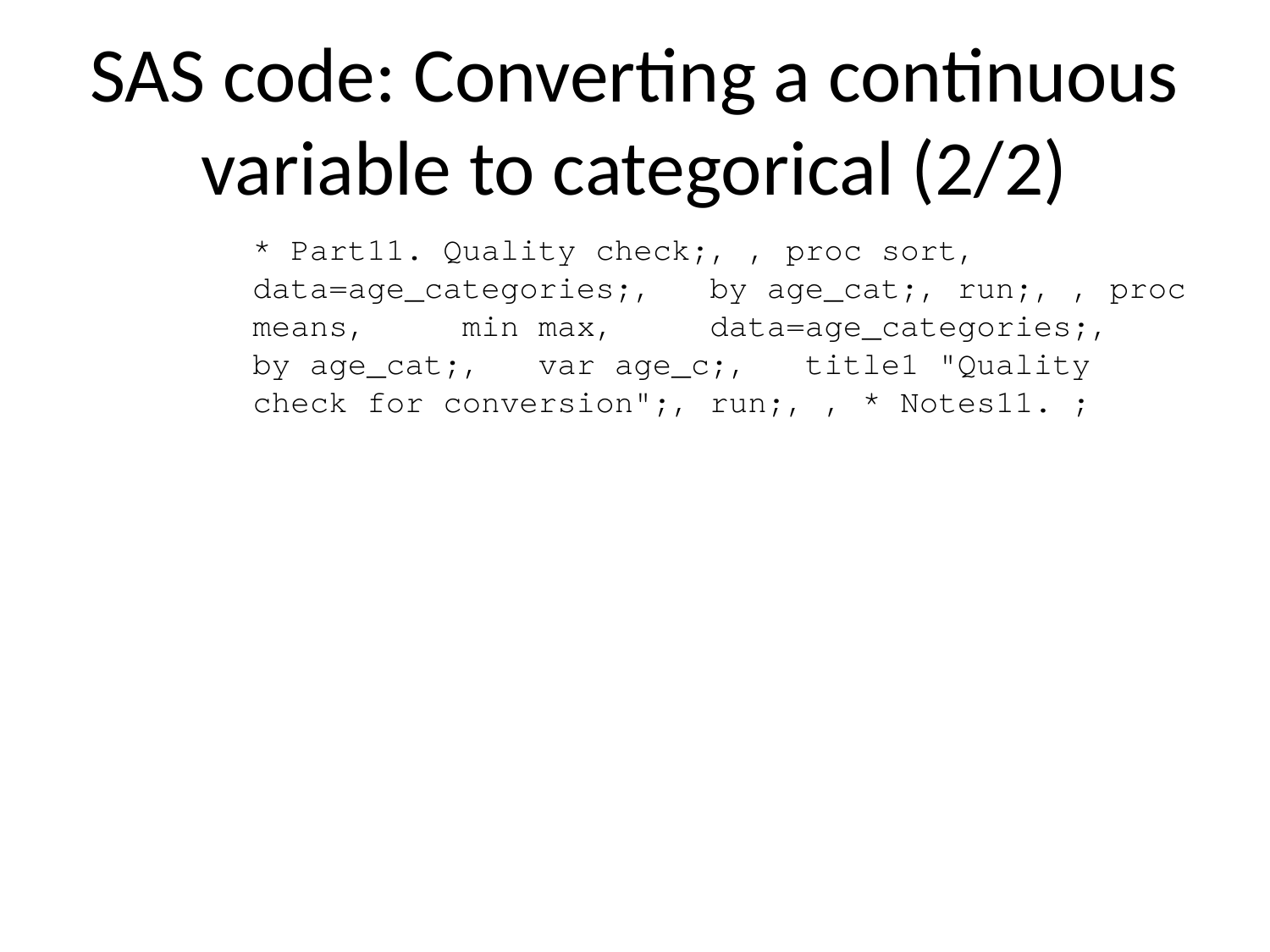

# SAS code: Converting a continuous variable to categorical (2/2)
* Part11. Quality check;, , proc sort,     data=age_categories;,   by age_cat;, run;, , proc means,     min max,     data=age_categories;,   by age_cat;,   var age_c;,   title1 "Quality check for conversion";, run;, , * Notes11. ;